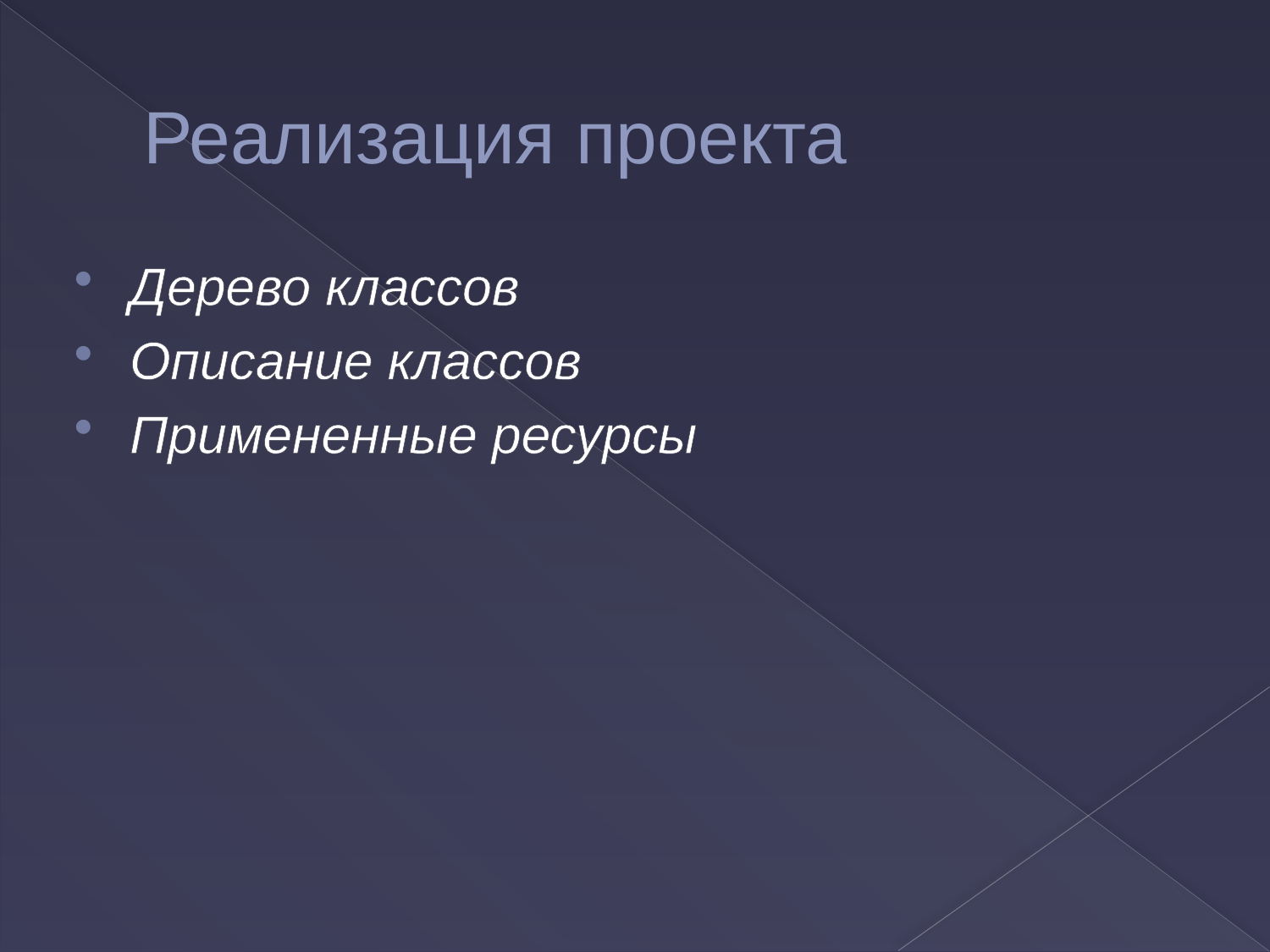

# Реализация проекта
Дерево классов
Описание классов
Примененные ресурсы